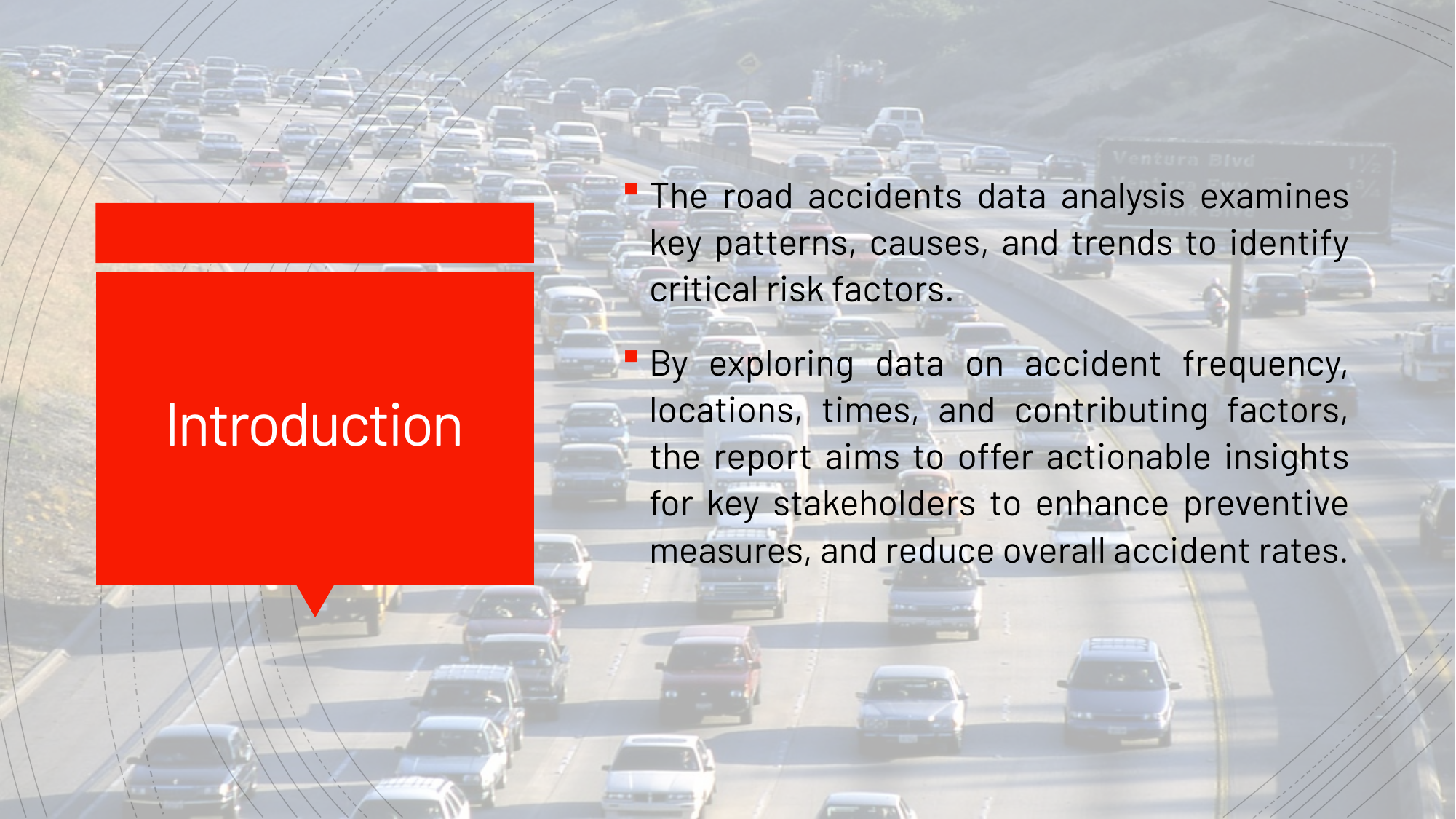

The road accidents data analysis examines key patterns, causes, and trends to identify critical risk factors.
By exploring data on accident frequency, locations, times, and contributing factors, the report aims to offer actionable insights for key stakeholders to enhance preventive measures, and reduce overall accident rates.

# Introduction